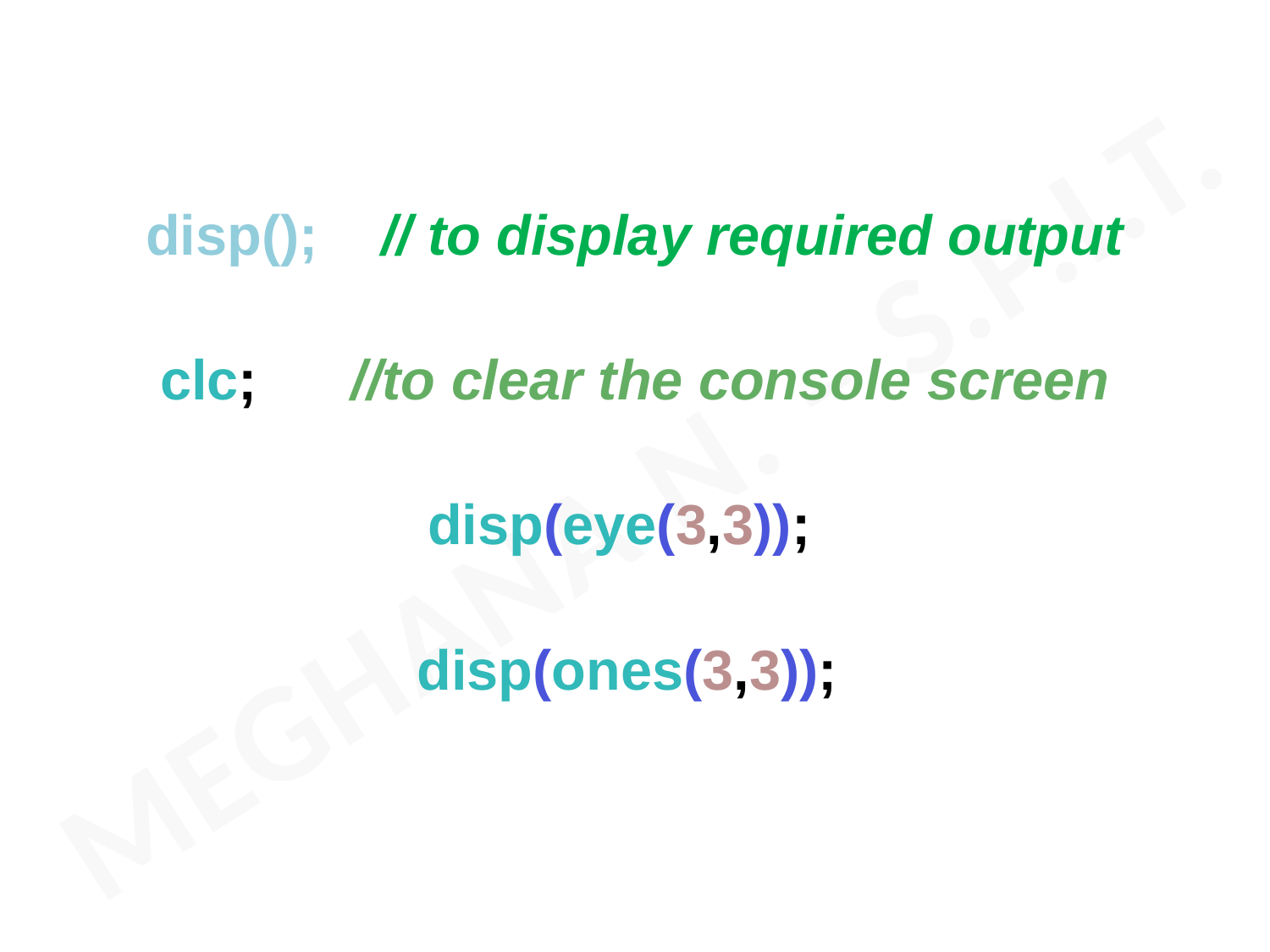

# disp();    // to display required output clc;      //to clear the console screen disp(eye(3,3)); disp(ones(3,3));